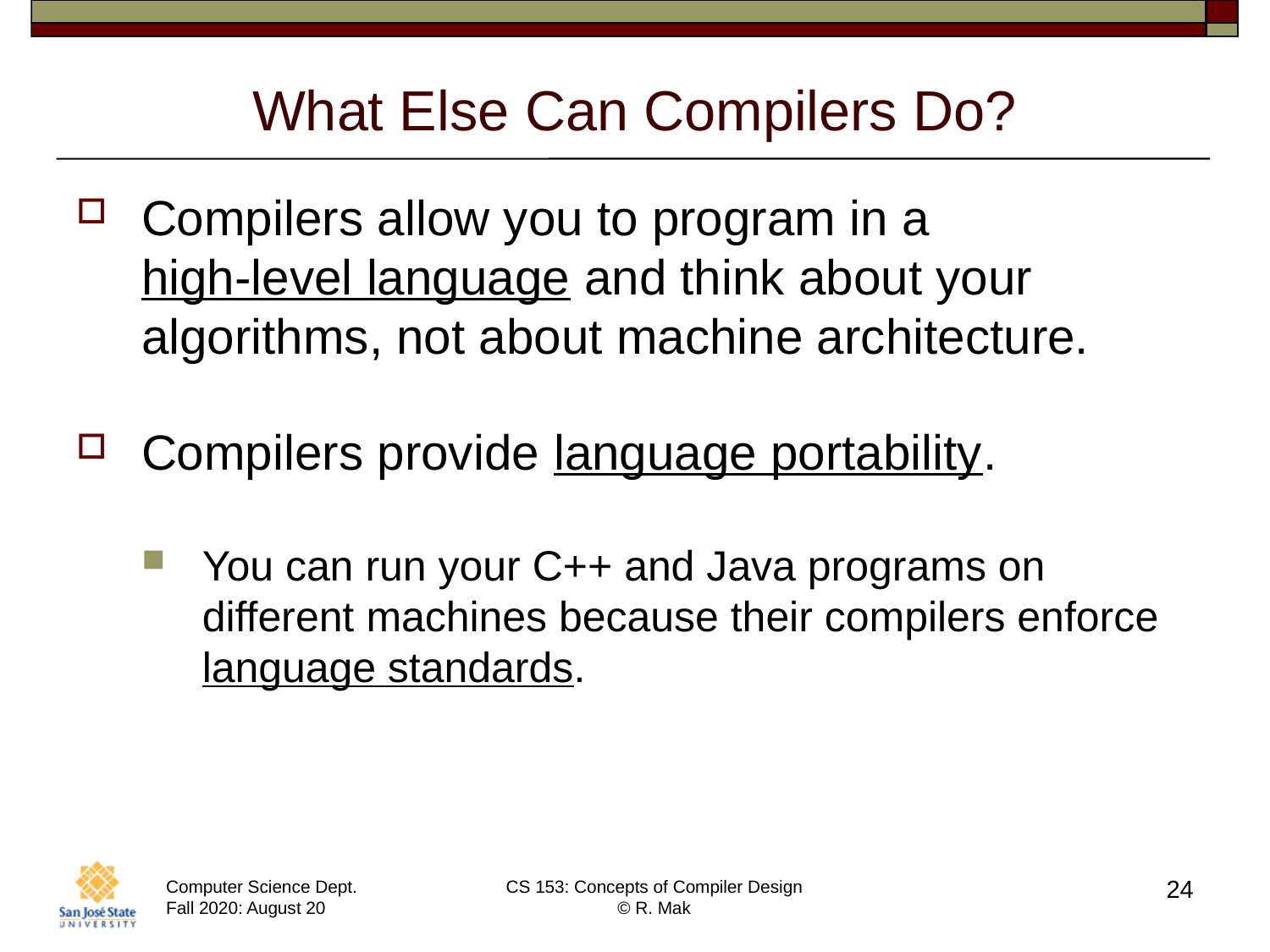

# What Else Can Compilers Do?
Compilers allow you to program in a
high-level language and think about your algorithms, not about machine architecture.

Compilers provide language portability.

You can run your C++ and Java programs on different machines because their compilers enforce language standards.
24